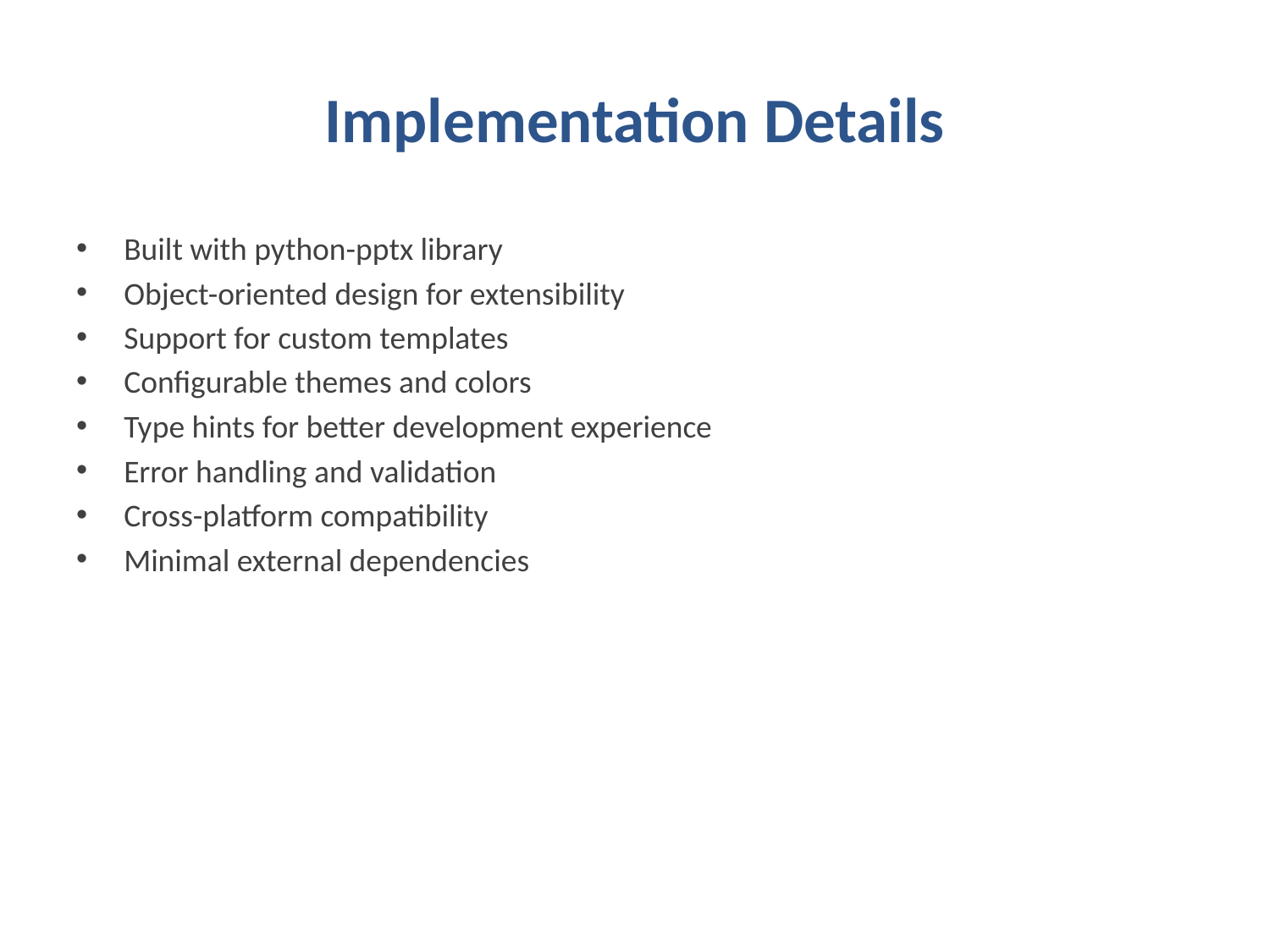

# Implementation Details
Built with python-pptx library
Object-oriented design for extensibility
Support for custom templates
Configurable themes and colors
Type hints for better development experience
Error handling and validation
Cross-platform compatibility
Minimal external dependencies